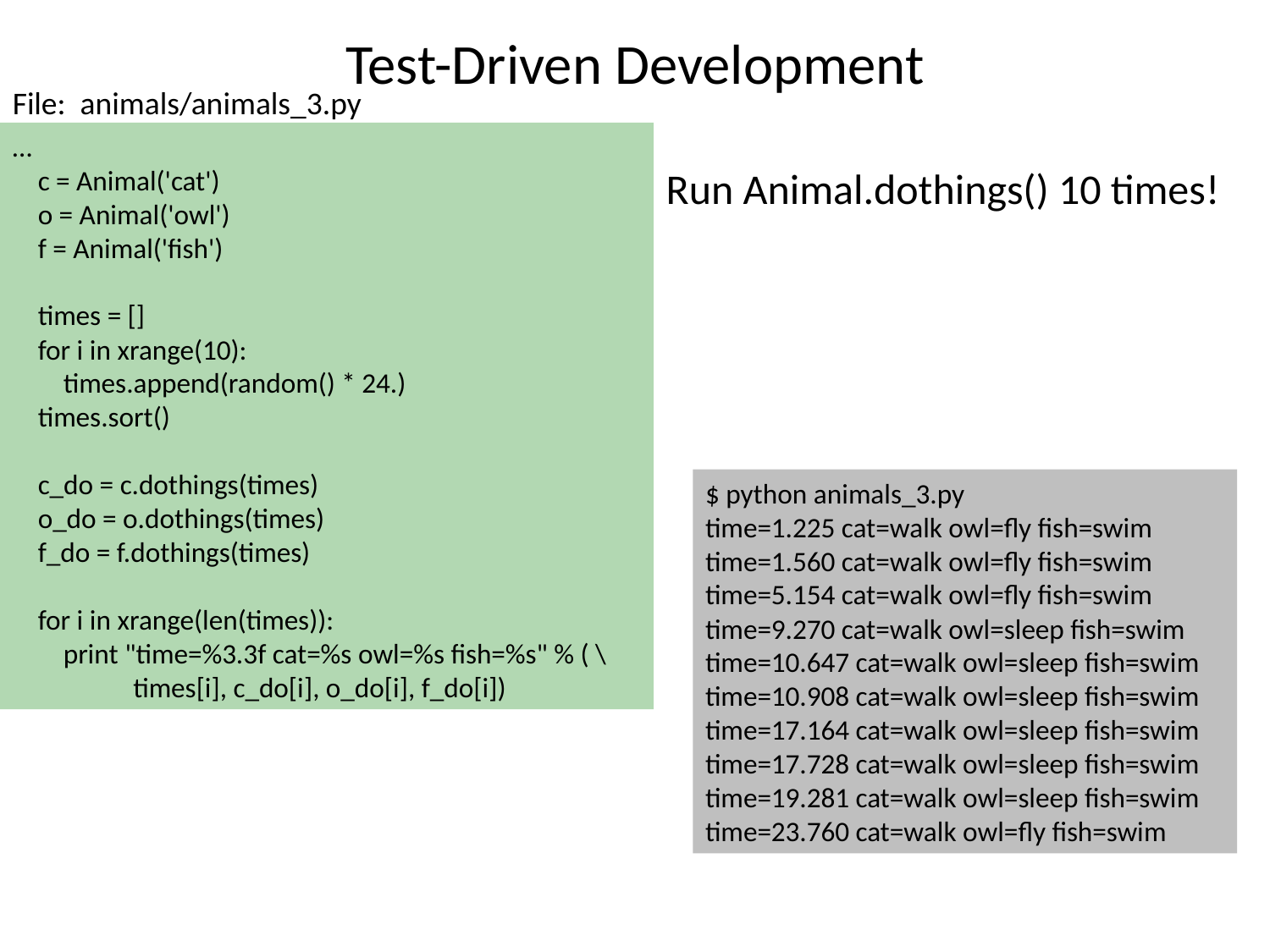

Test-Driven Development
File:  animals/animals_3.py
…
    c = Animal('cat')
    o = Animal('owl')
    f = Animal('fish')

    times = []
    for i in xrange(10):
        times.append(random() * 24.)
    times.sort()

    c_do = c.dothings(times)
    o_do = o.dothings(times)
    f_do = f.dothings(times)

    for i in xrange(len(times)):
        print "time=%3.3f cat=%s owl=%s fish=%s" % ( \
                   times[i], c_do[i], o_do[i], f_do[i])
Run Animal.dothings() 10 times!
$ python animals_3.py
time=1.225 cat=walk owl=fly fish=swim
time=1.560 cat=walk owl=fly fish=swim
time=5.154 cat=walk owl=fly fish=swim
time=9.270 cat=walk owl=sleep fish=swim
time=10.647 cat=walk owl=sleep fish=swim
time=10.908 cat=walk owl=sleep fish=swim
time=17.164 cat=walk owl=sleep fish=swim
time=17.728 cat=walk owl=sleep fish=swim
time=19.281 cat=walk owl=sleep fish=swim
time=23.760 cat=walk owl=fly fish=swim